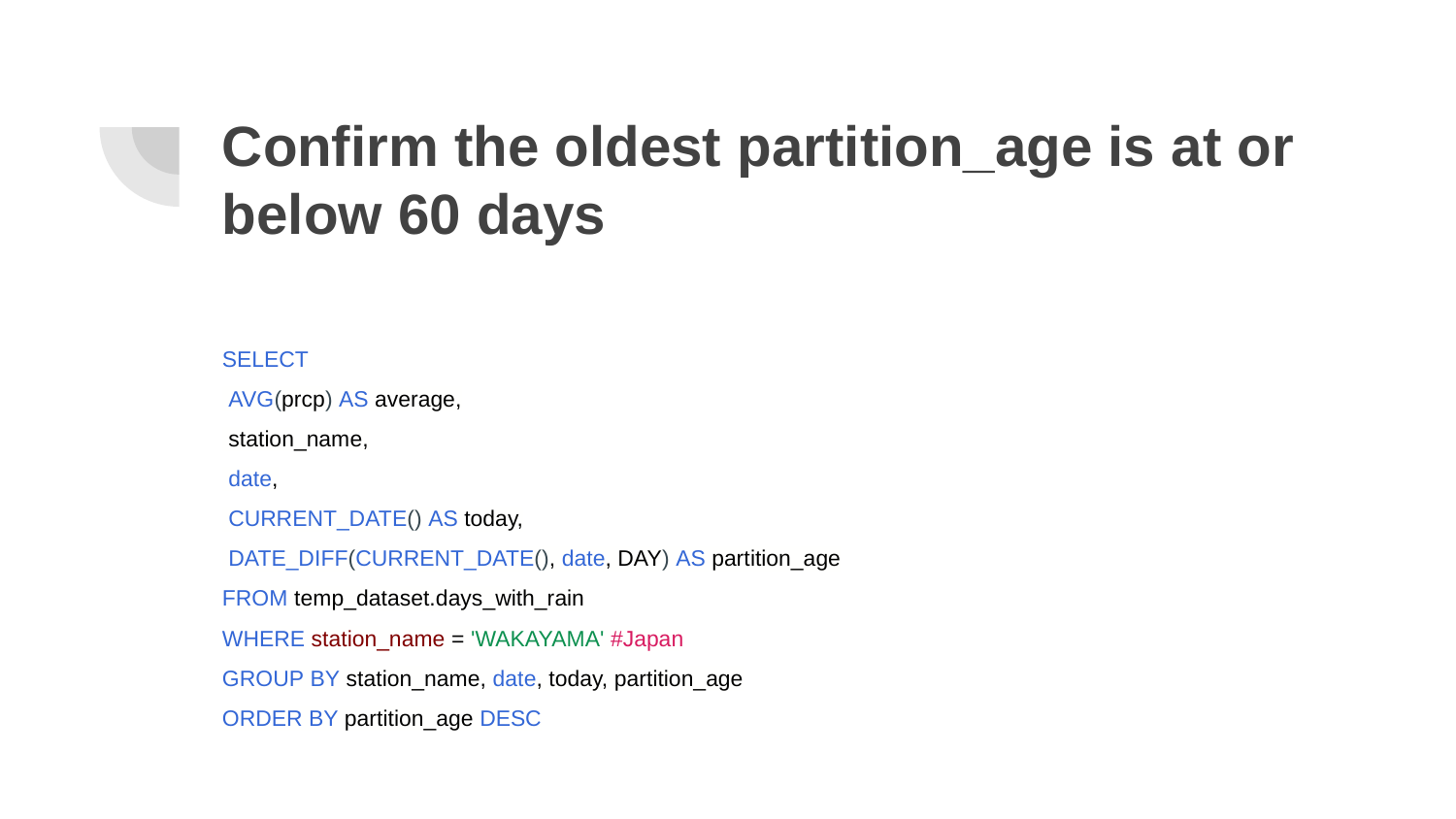

# Confirm the oldest partition_age is at or below 60 days
SELECT
 AVG(prcp) AS average,
 station_name,
 date,
 CURRENT_DATE() AS today,
 DATE_DIFF(CURRENT_DATE(), date, DAY) AS partition_age
FROM temp_dataset.days_with_rain
WHERE station_name = 'WAKAYAMA' #Japan
GROUP BY station_name, date, today, partition_age
ORDER BY partition_age DESC